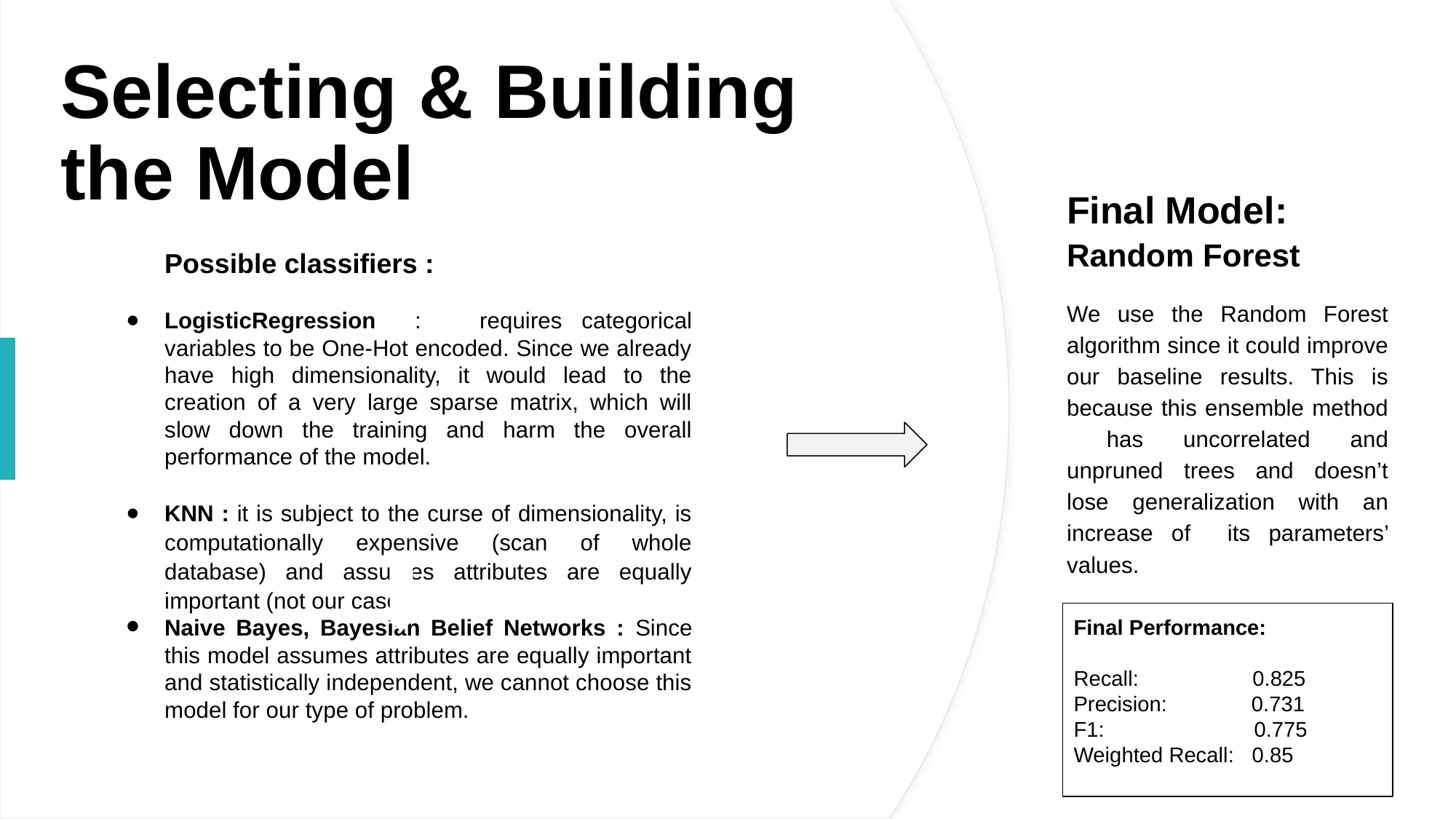

# Selecting & Building the Model
Final Model:
Random Forest

We use the Random Forest algorithm since it could improve our baseline results. This is because this ensemble method  has uncorrelated and unpruned trees and doesn’t lose generalization with an increase of  its parameters’ values.

Possible classifiers :

LogisticRegression  :   requires categorical variables to be One-Hot encoded. Since we already have high dimensionality, it would lead to the creation of a very large sparse matrix, which will slow down the training and harm the overall performance of the model.

KNN : it is subject to the curse of dimensionality, is computationally expensive (scan of whole database) and assumes attributes are equally important (not our case).
Naive Bayes, Bayesian Belief Networks : Since this model assumes attributes are equally important and statistically independent, we cannot choose this model for our type of problem.

Final Performance:

Recall:                   0.825
Precision:              0.731
F1:                         0.775
Weighted Recall:   0.85